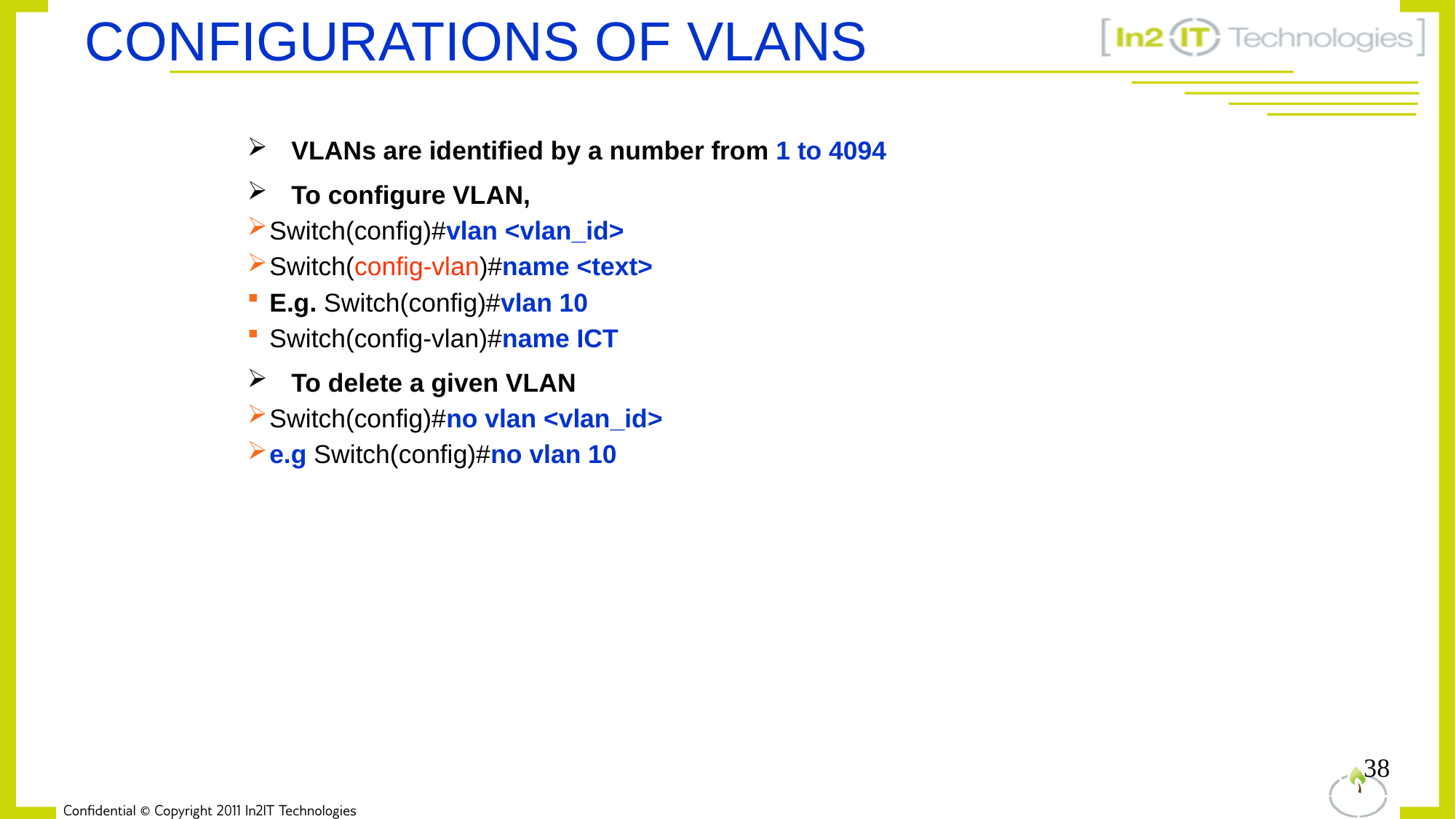

# Configurations of vlans
VLANs are identified by a number from 1 to 4094
To configure VLAN,
Switch(config)#vlan <vlan_id>
Switch(config-vlan)#name <text>
E.g. Switch(config)#vlan 10
Switch(config-vlan)#name ICT
To delete a given VLAN
Switch(config)#no vlan <vlan_id>
e.g Switch(config)#no vlan 10
38